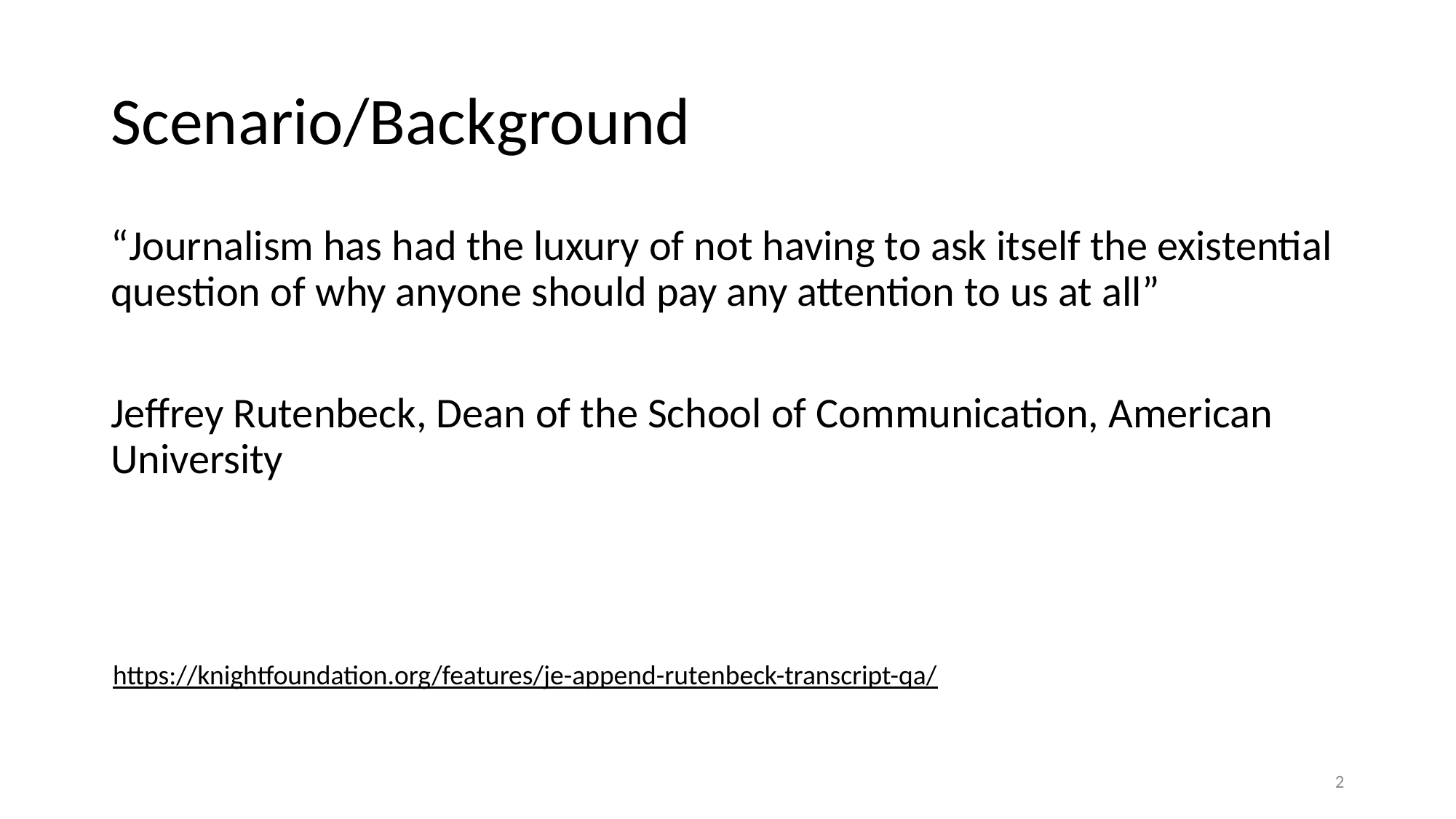

# Scenario/Background
“Journalism has had the luxury of not having to ask itself the existential question of why anyone should pay any attention to us at all”

Jeffrey Rutenbeck, Dean of the School of Communication, American University

https://knightfoundation.org/features/je-append-rutenbeck-transcript-qa/
2